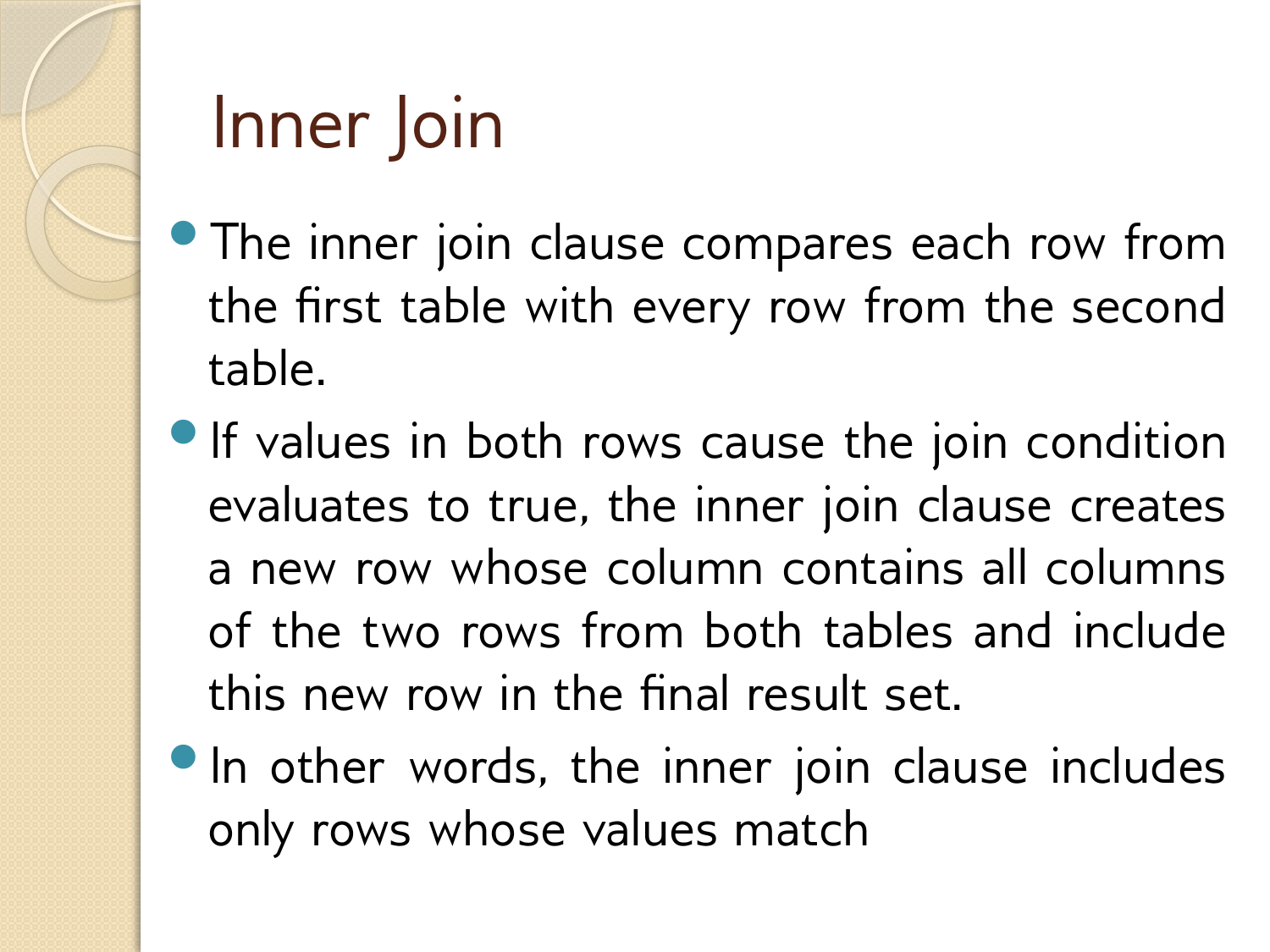

# Inner Join
The inner join clause compares each row from the first table with every row from the second table.
If values in both rows cause the join condition evaluates to true, the inner join clause creates a new row whose column contains all columns of the two rows from both tables and include this new row in the final result set.
In other words, the inner join clause includes only rows whose values match